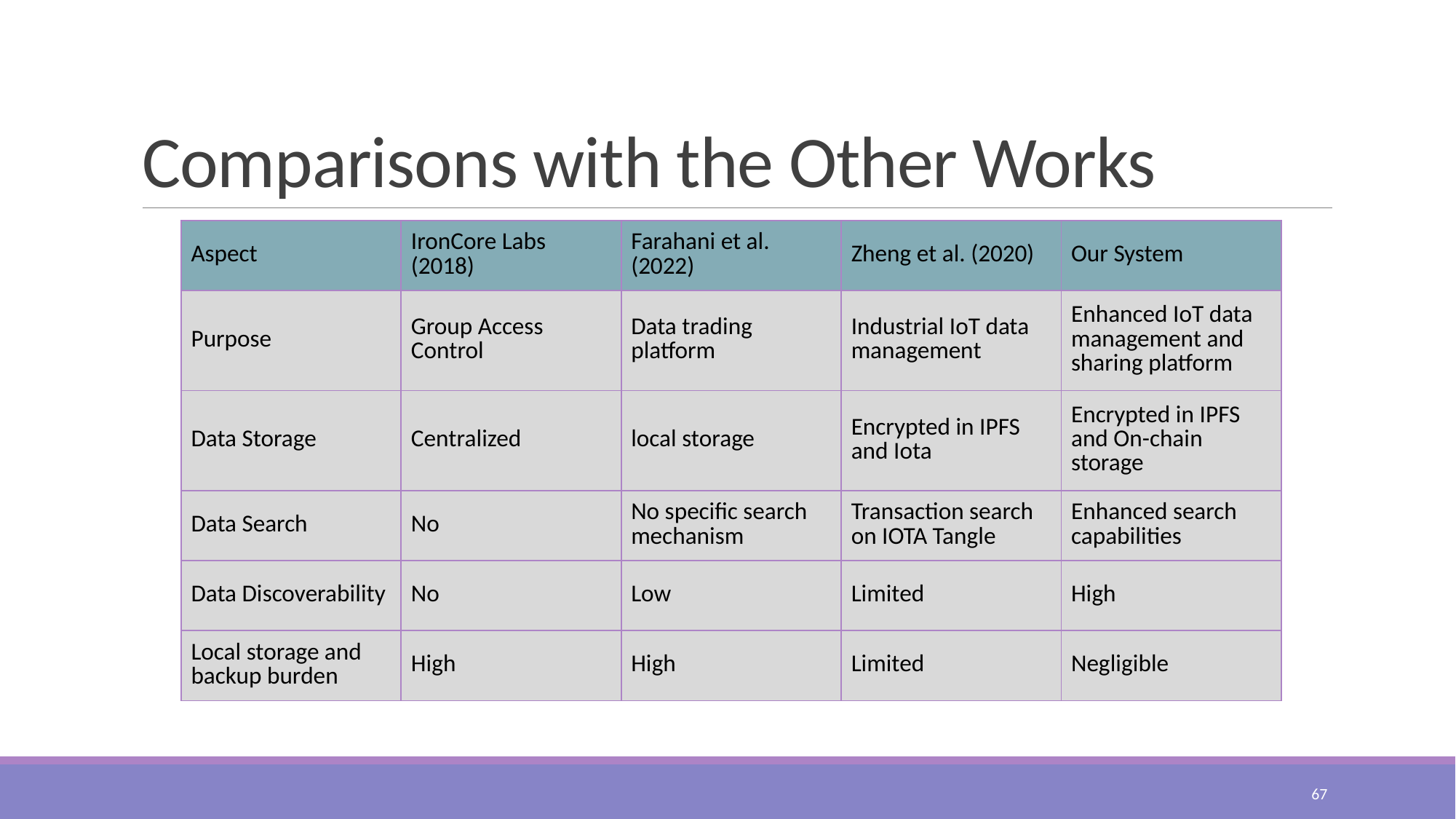

# Comparisons with the Other Works
| Aspect | IronCore Labs (2018) | Farahani et al. (2022) | Zheng et al. (2020) | Our System |
| --- | --- | --- | --- | --- |
| Purpose | Group Access Control | Data trading platform | Industrial IoT data management | Enhanced IoT data management and sharing platform |
| Data Storage | Centralized | local storage | Encrypted in IPFS and Iota | Encrypted in IPFS and On-chain storage |
| Data Search | No | No specific search mechanism | Transaction search on IOTA Tangle | Enhanced search capabilities |
| Data Discoverability | No | Low | Limited | High |
| Local storage and backup burden | High | High | Limited | Negligible |
67